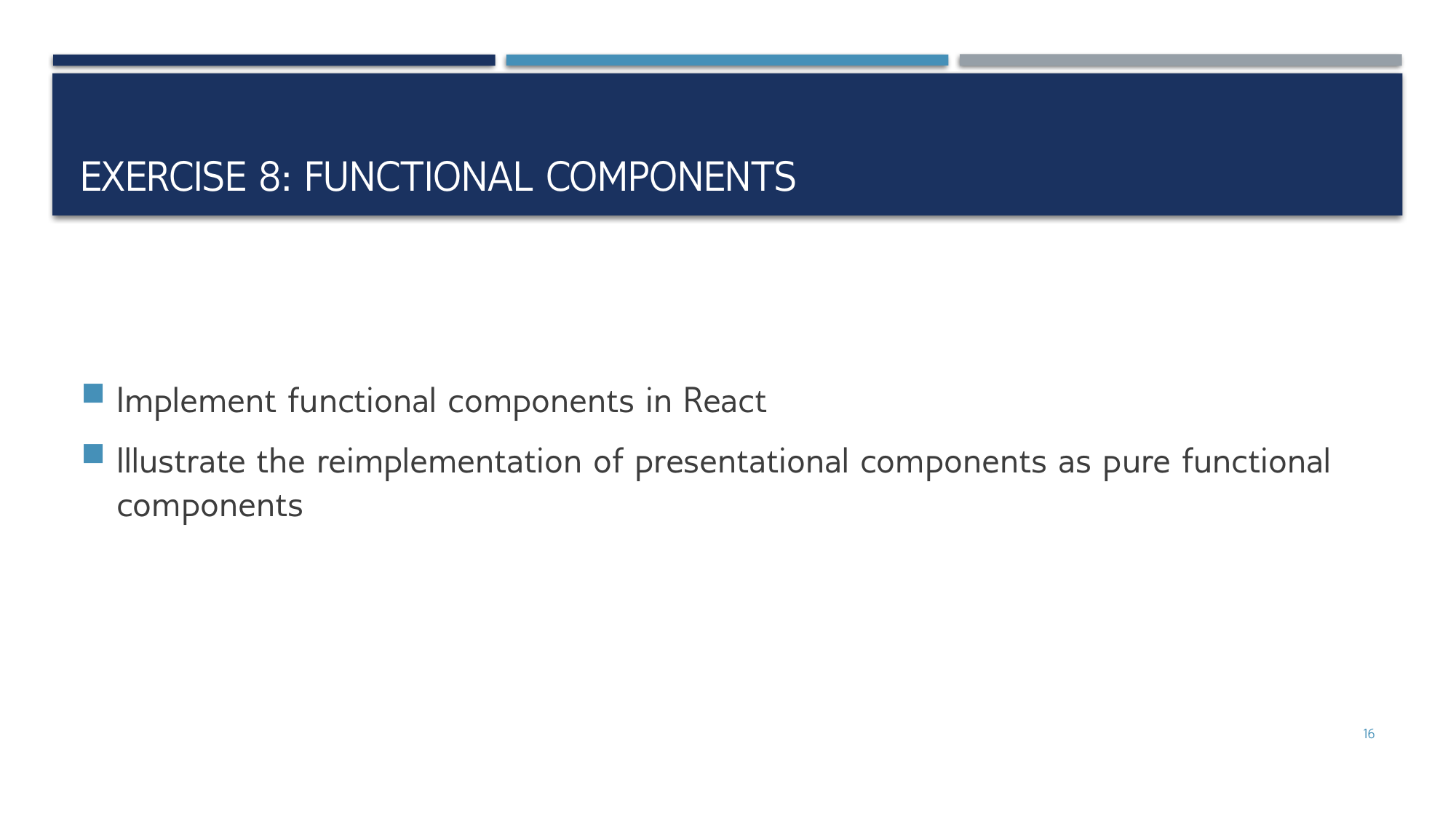

# Exercise 8: Functional Components
Implement functional components in React
Illustrate the reimplementation of presentational components as pure functional components

16